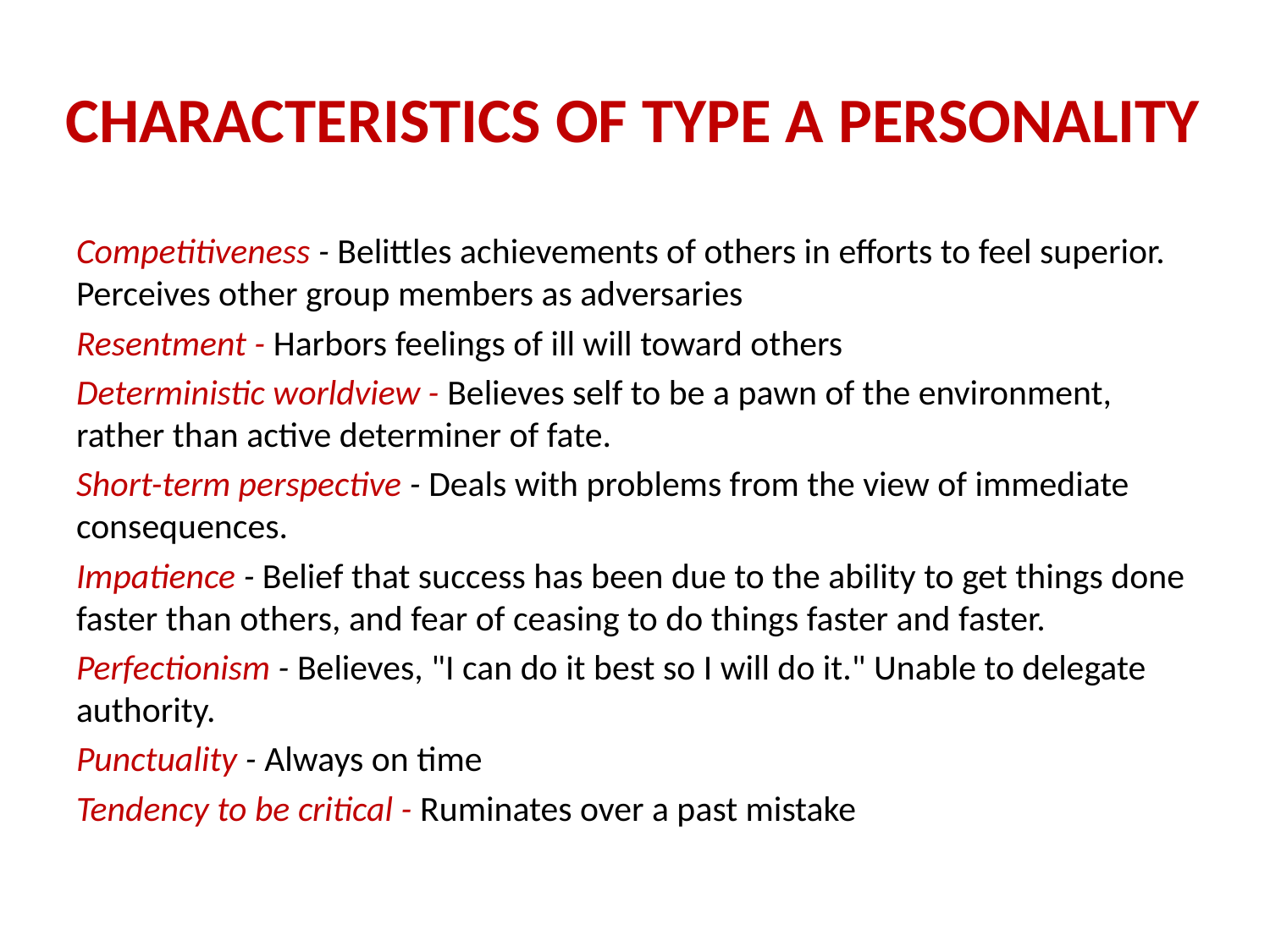

# CHARACTERISTICS OF TYPE A PERSONALITY
Competitiveness - Belittles achievements of others in efforts to feel superior. Perceives other group members as adversaries
Resentment - Harbors feelings of ill will toward others
Deterministic worldview - Believes self to be a pawn of the environment, rather than active determiner of fate.
Short-term perspective - Deals with problems from the view of immediate consequences.
Impatience - Belief that success has been due to the ability to get things done faster than others, and fear of ceasing to do things faster and faster.
Perfectionism - Believes, "I can do it best so I will do it." Unable to delegate authority.
Punctuality - Always on time
Tendency to be critical - Ruminates over a past mistake